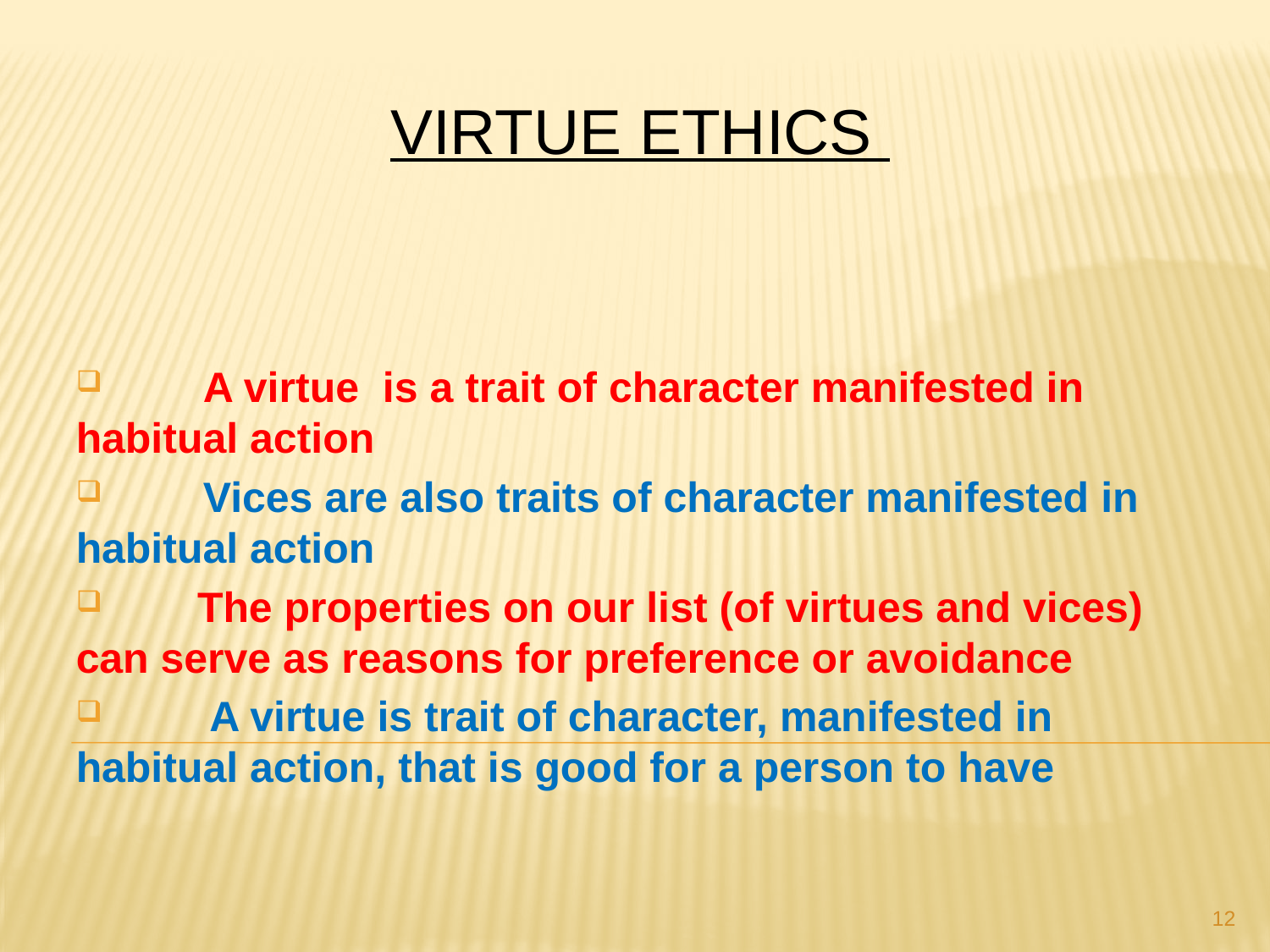

# VIRTUE ETHICS
 	A virtue  is a trait of character manifested in 	habitual action
	Vices are also traits of character manifested in 	habitual action
        The properties on our list (of virtues and vices) 	can serve as reasons for preference or avoidance
         A virtue is trait of character, manifested in 	habitual action, that is good for a person to have

12